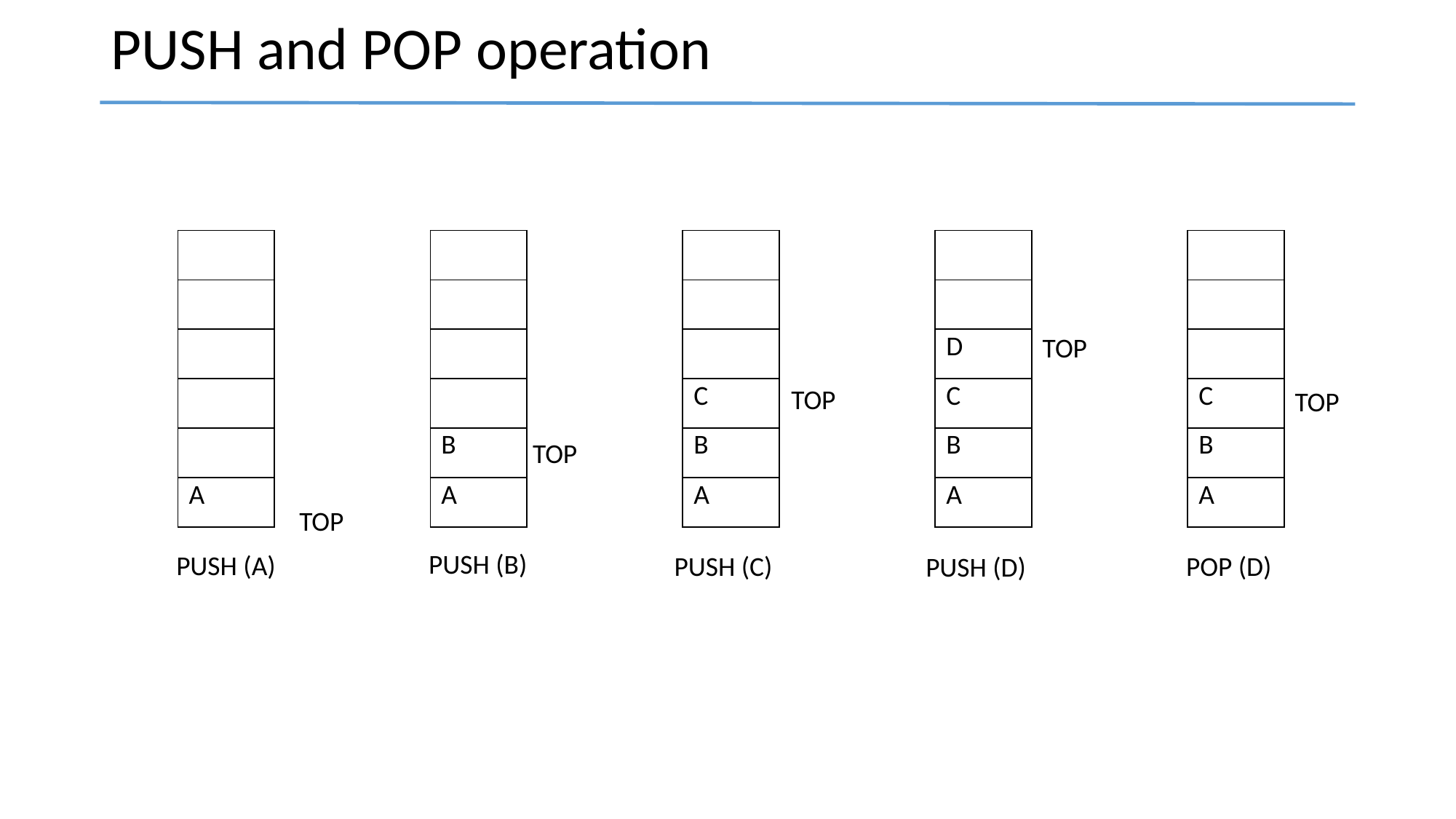

# PUSH and POP operation
|  |
| --- |
|  |
|  |
|  |
|  |
| A |
|  |
| --- |
|  |
|  |
|  |
| B |
| A |
|  |
| --- |
|  |
|  |
| C |
| B |
| A |
|  |
| --- |
|  |
| D |
| C |
| B |
| A |
|  |
| --- |
|  |
|  |
| C |
| B |
| A |
TOP
TOP
TOP
TOP
|  |
| --- |
TOP
PUSH (B)
PUSH (A)
PUSH (C)
POP (D)
PUSH (D)